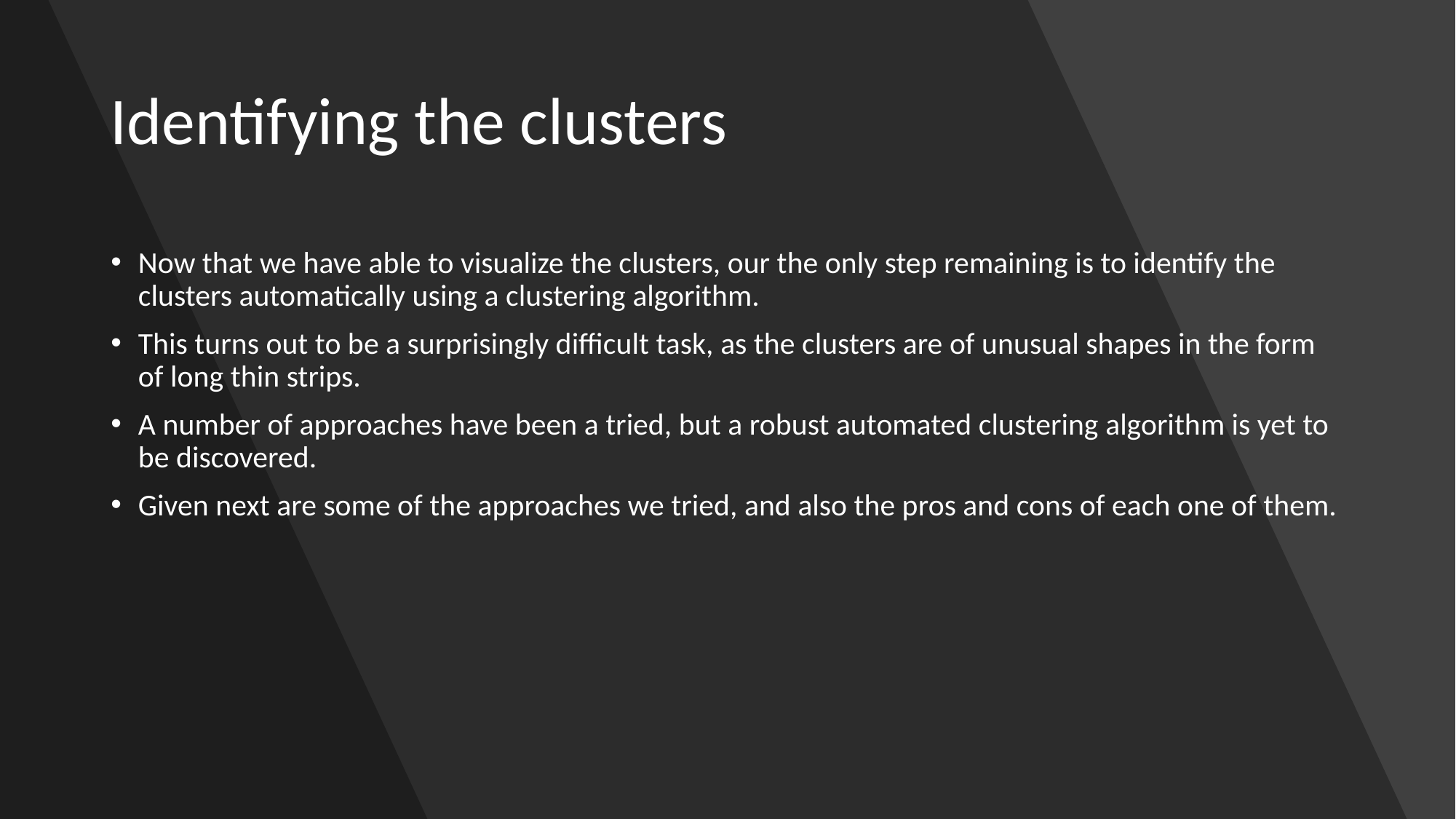

# Identifying the clusters
Now that we have able to visualize the clusters, our the only step remaining is to identify the clusters automatically using a clustering algorithm.
This turns out to be a surprisingly difficult task, as the clusters are of unusual shapes in the form of long thin strips.
A number of approaches have been a tried, but a robust automated clustering algorithm is yet to be discovered.
Given next are some of the approaches we tried, and also the pros and cons of each one of them.